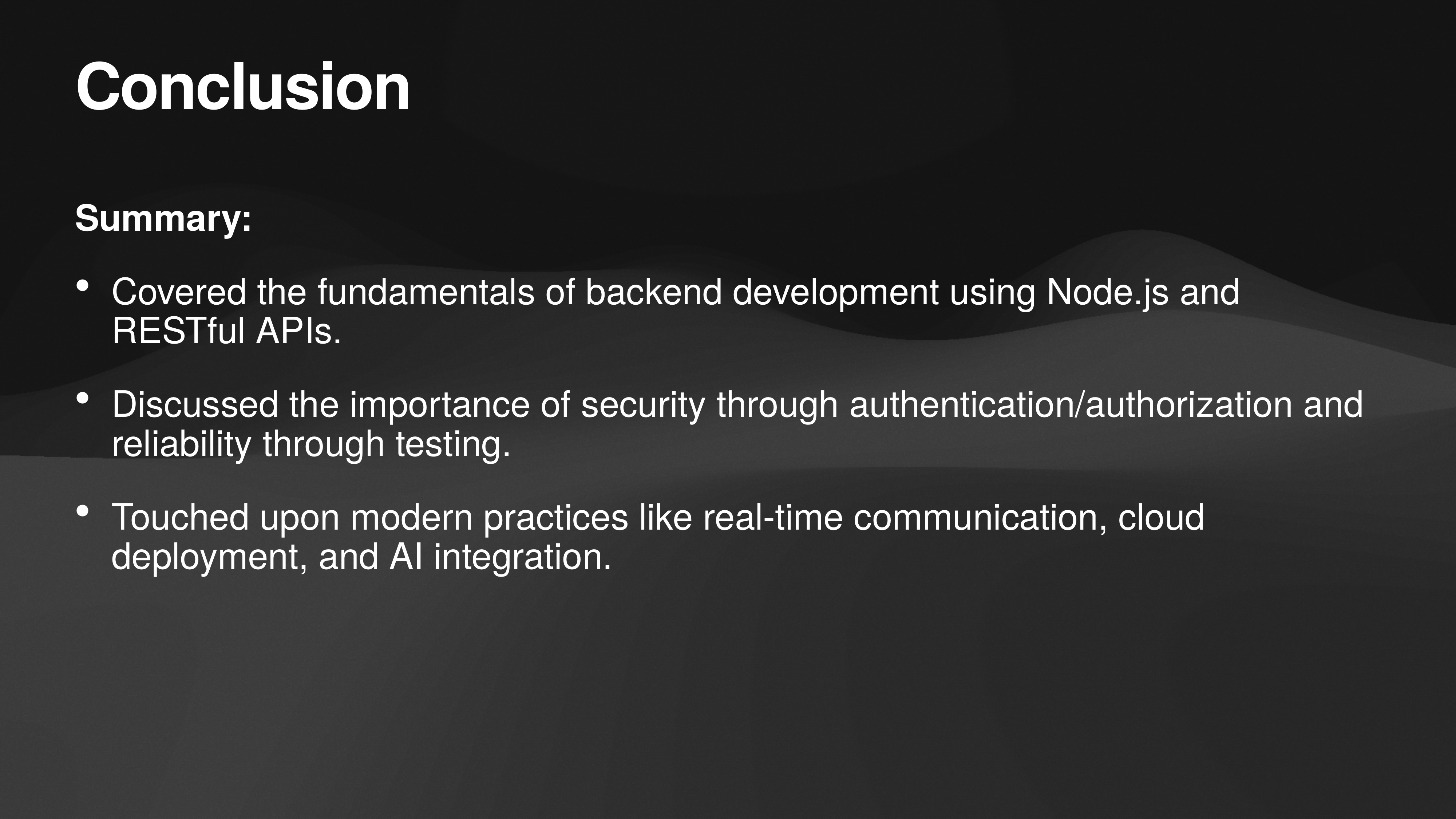

# Conclusion
Summary:
Covered the fundamentals of backend development using Node.js and RESTful APIs.
Discussed the importance of security through authentication/authorization and reliability through testing.
Touched upon modern practices like real-time communication, cloud deployment, and AI integration.